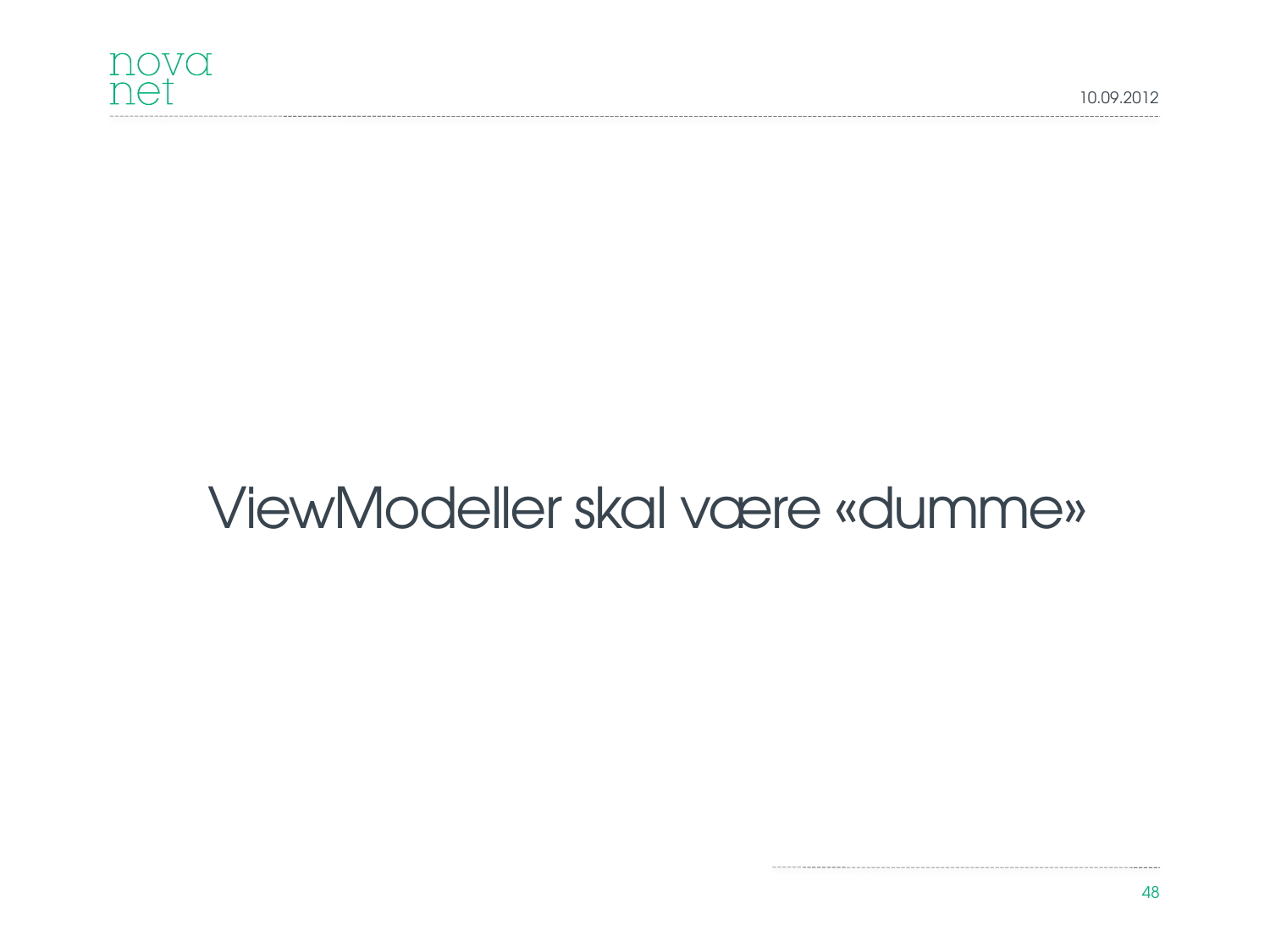

10.09.2012
# ViewModeller skal være «dumme»

48